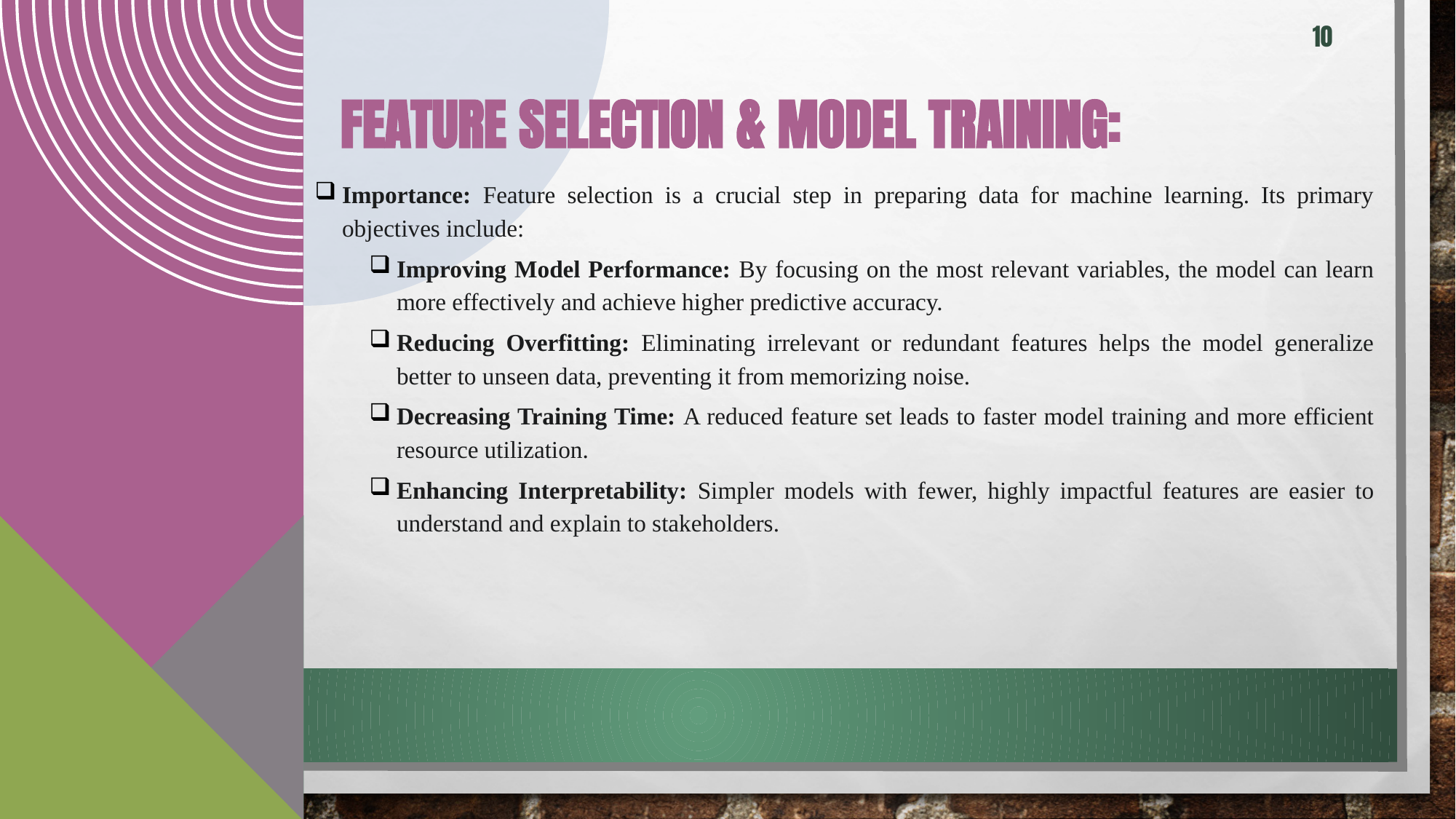

10
# Feature Selection & MODEL TRAINING:
Importance: Feature selection is a crucial step in preparing data for machine learning. Its primary objectives include:
Improving Model Performance: By focusing on the most relevant variables, the model can learn more effectively and achieve higher predictive accuracy.
Reducing Overfitting: Eliminating irrelevant or redundant features helps the model generalize better to unseen data, preventing it from memorizing noise.
Decreasing Training Time: A reduced feature set leads to faster model training and more efficient resource utilization.
Enhancing Interpretability: Simpler models with fewer, highly impactful features are easier to understand and explain to stakeholders.